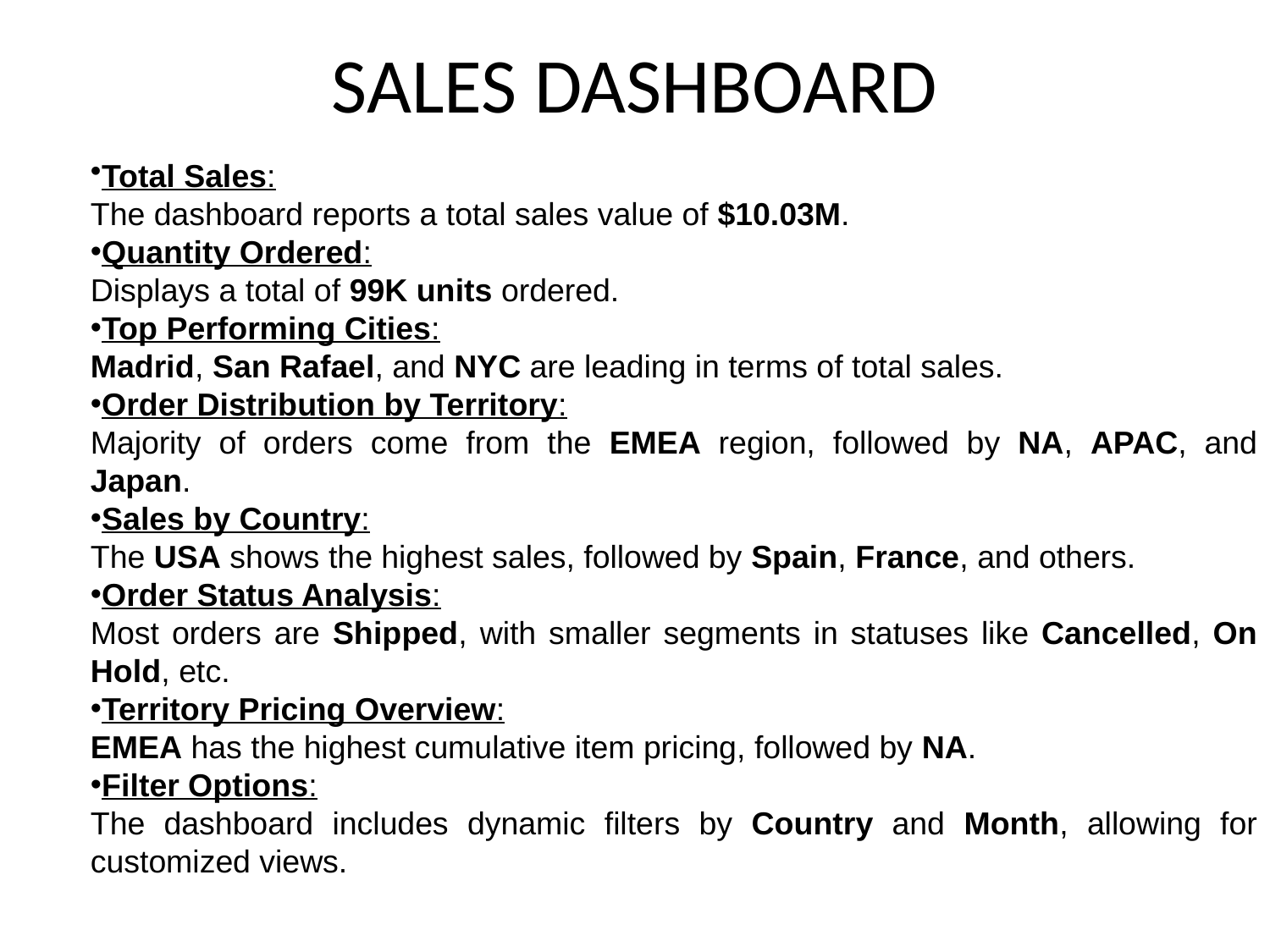

# SALES DASHBOARD
Total Sales:
The dashboard reports a total sales value of $10.03M.
Quantity Ordered:
Displays a total of 99K units ordered.
Top Performing Cities:
Madrid, San Rafael, and NYC are leading in terms of total sales.
Order Distribution by Territory:
Majority of orders come from the EMEA region, followed by NA, APAC, and Japan.
Sales by Country:
The USA shows the highest sales, followed by Spain, France, and others.
Order Status Analysis:
Most orders are Shipped, with smaller segments in statuses like Cancelled, On Hold, etc.
Territory Pricing Overview:
EMEA has the highest cumulative item pricing, followed by NA.
Filter Options:
The dashboard includes dynamic filters by Country and Month, allowing for customized views.